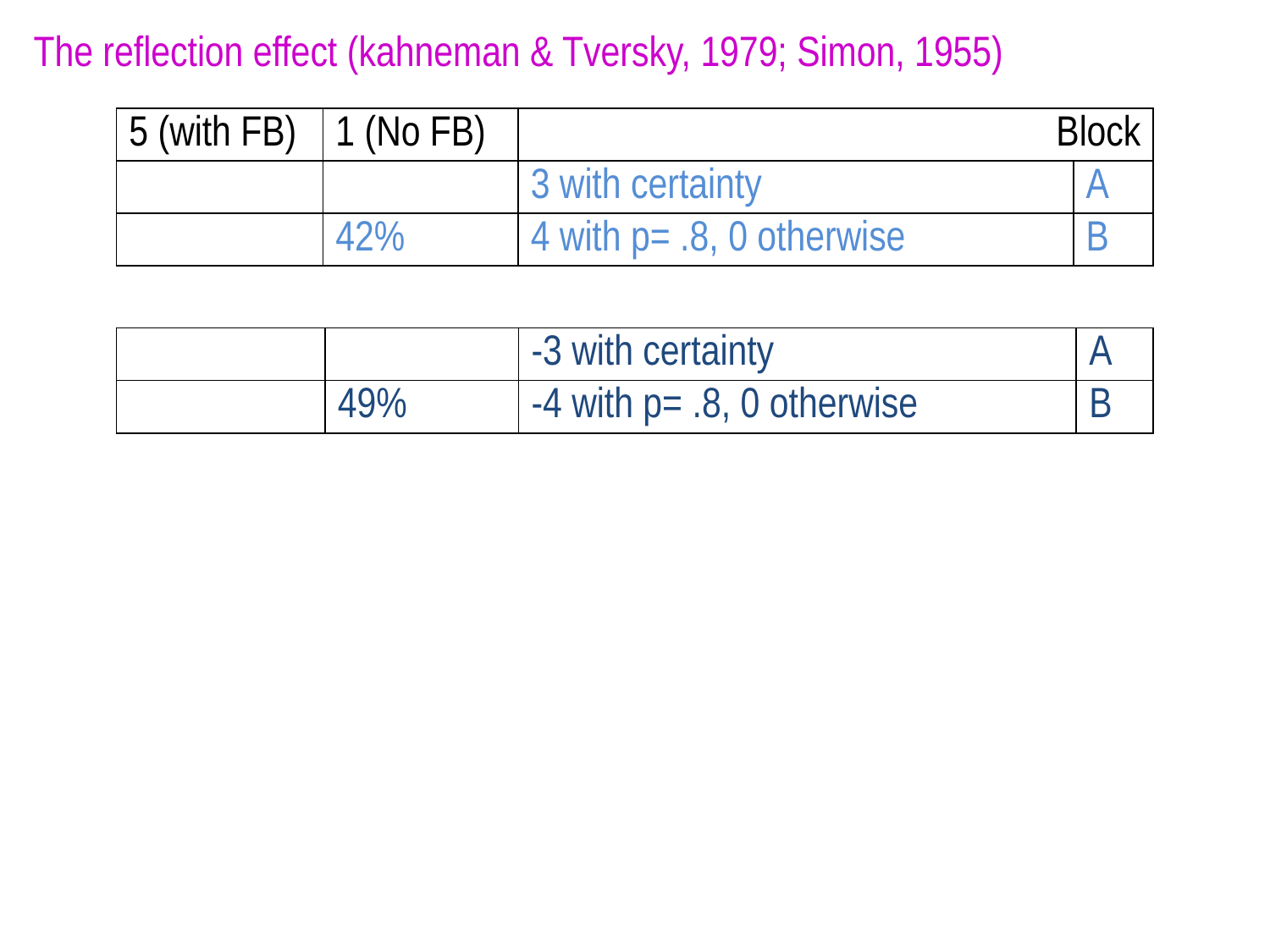

#
The reflection effect (kahneman & Tversky, 1979; Simon, 1955)
| 5 (with FB) | 1 (No FB) | Block |  |
| --- | --- | --- | --- |
|  |  | 3 with certainty | A |
|  | 42% | 4 with p= .8, 0 otherwise | B |
|  |  | -3 with certainty | A |
| --- | --- | --- | --- |
|  | 49% | -4 with p= .8, 0 otherwise | B |